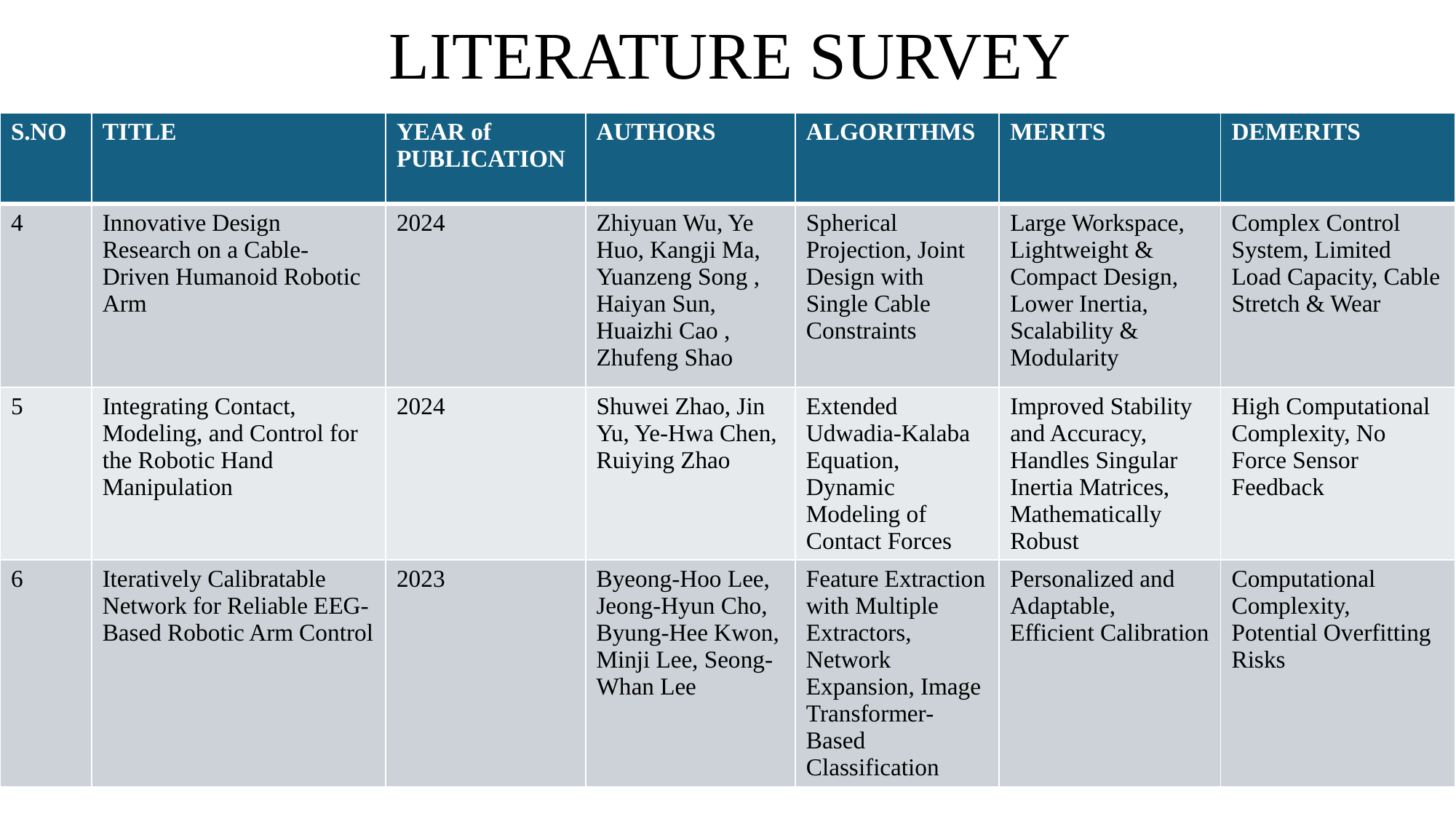

# LITERATURE SURVEY
| S.NO | TITLE | YEAR of PUBLICATION | AUTHORS | ALGORITHMS | MERITS | DEMERITS |
| --- | --- | --- | --- | --- | --- | --- |
| 4 | Innovative Design Research on a Cable-Driven Humanoid Robotic Arm | 2024 | Zhiyuan Wu, Ye Huo, Kangji Ma, Yuanzeng Song , Haiyan Sun, Huaizhi Cao , Zhufeng Shao | Spherical Projection, Joint Design with Single Cable Constraints | Large Workspace, Lightweight & Compact Design, Lower Inertia, Scalability & Modularity | Complex Control System, Limited Load Capacity, Cable Stretch & Wear |
| 5 | Integrating Contact, Modeling, and Control for the Robotic Hand Manipulation | 2024 | Shuwei Zhao, Jin Yu, Ye-Hwa Chen, Ruiying Zhao | Extended Udwadia-Kalaba Equation, Dynamic Modeling of Contact Forces | Improved Stability and Accuracy, Handles Singular Inertia Matrices, Mathematically Robust | High Computational Complexity, No Force Sensor Feedback |
| 6 | Iteratively Calibratable Network for Reliable EEG-Based Robotic Arm Control | 2023 | Byeong-Hoo Lee, Jeong-Hyun Cho, Byung-Hee Kwon, Minji Lee, Seong-Whan Lee | Feature Extraction with Multiple Extractors, Network Expansion, Image Transformer-Based Classification | Personalized and Adaptable, Efficient Calibration | Computational Complexity, Potential Overfitting Risks |

8